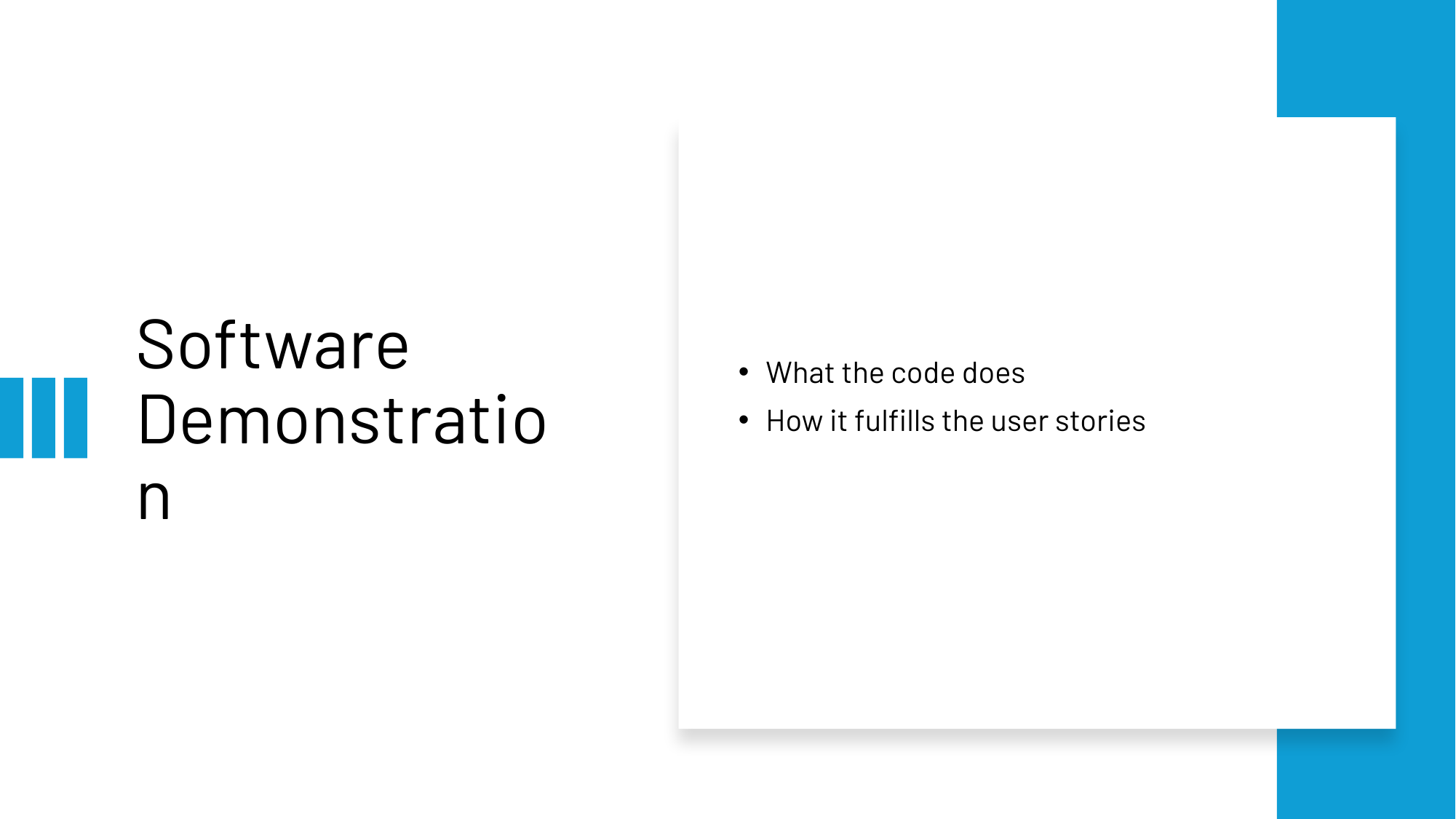

# Software Demonstration
What the code does
How it fulfills the user stories